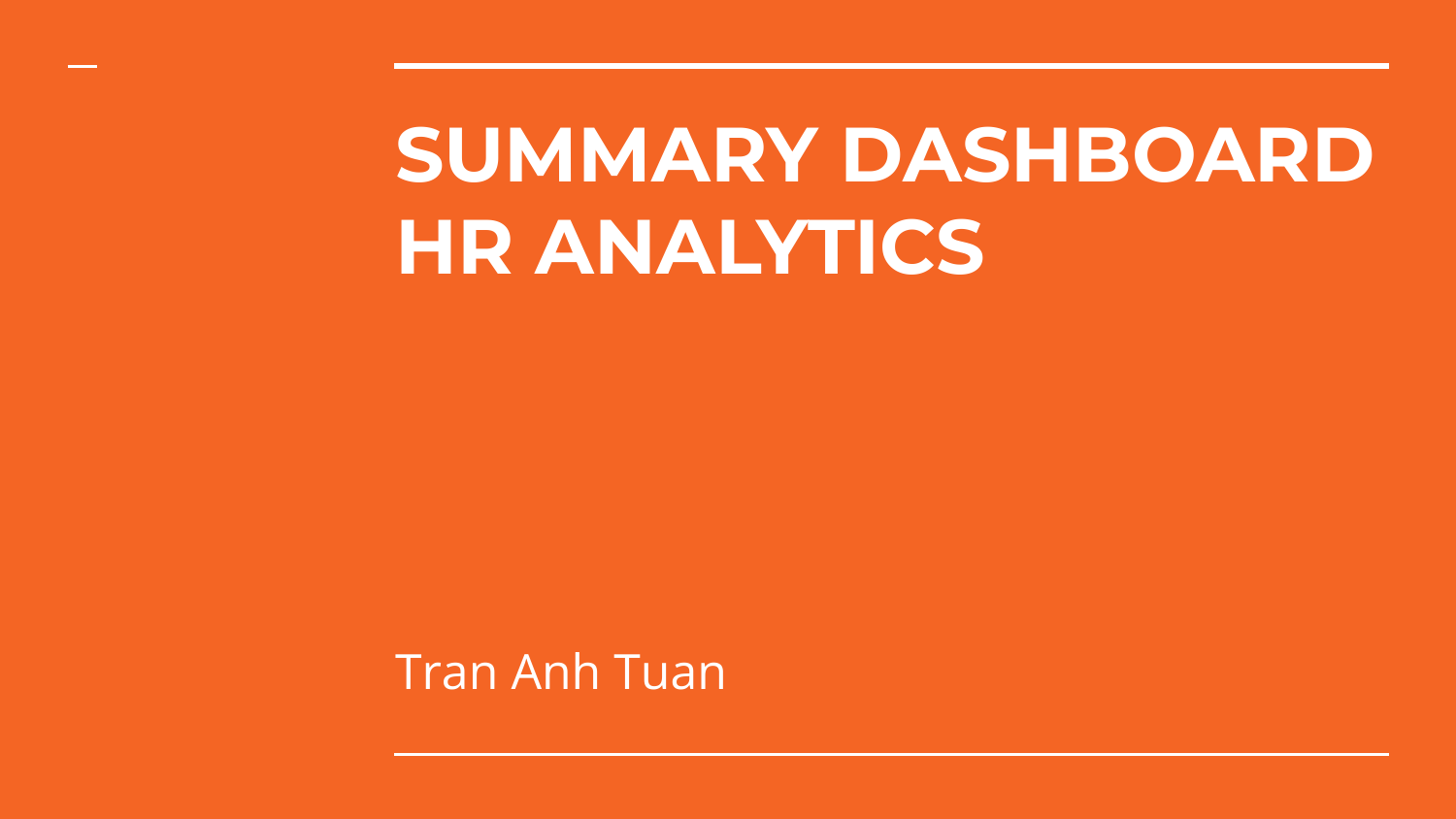

# SUMMARY DASHBOARD
HR ANALYTICS
Tran Anh Tuan